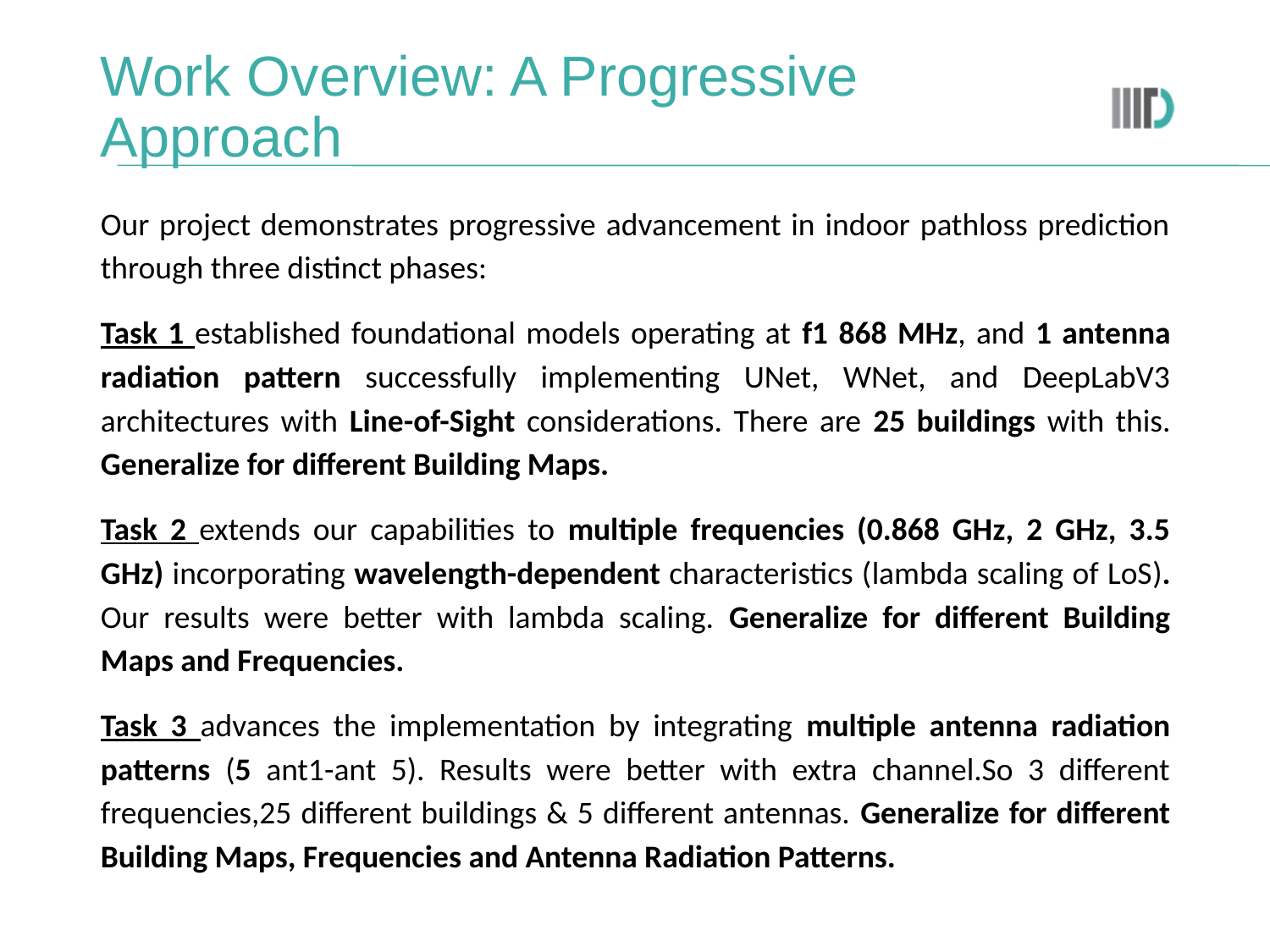

Work Overview: A Progressive Approach
Our project demonstrates progressive advancement in indoor pathloss prediction through three distinct phases:
Task 1 established foundational models operating at f1 868 MHz, and 1 antenna radiation pattern successfully implementing UNet, WNet, and DeepLabV3 architectures with Line-of-Sight considerations. There are 25 buildings with this. Generalize for different Building Maps.
Task 2 extends our capabilities to multiple frequencies (0.868 GHz, 2 GHz, 3.5 GHz) incorporating wavelength-dependent characteristics (lambda scaling of LoS). Our results were better with lambda scaling. Generalize for different Building Maps and Frequencies.
Task 3 advances the implementation by integrating multiple antenna radiation patterns (5 ant1-ant 5). Results were better with extra channel.So 3 different frequencies,25 different buildings & 5 different antennas. Generalize for different Building Maps, Frequencies and Antenna Radiation Patterns.